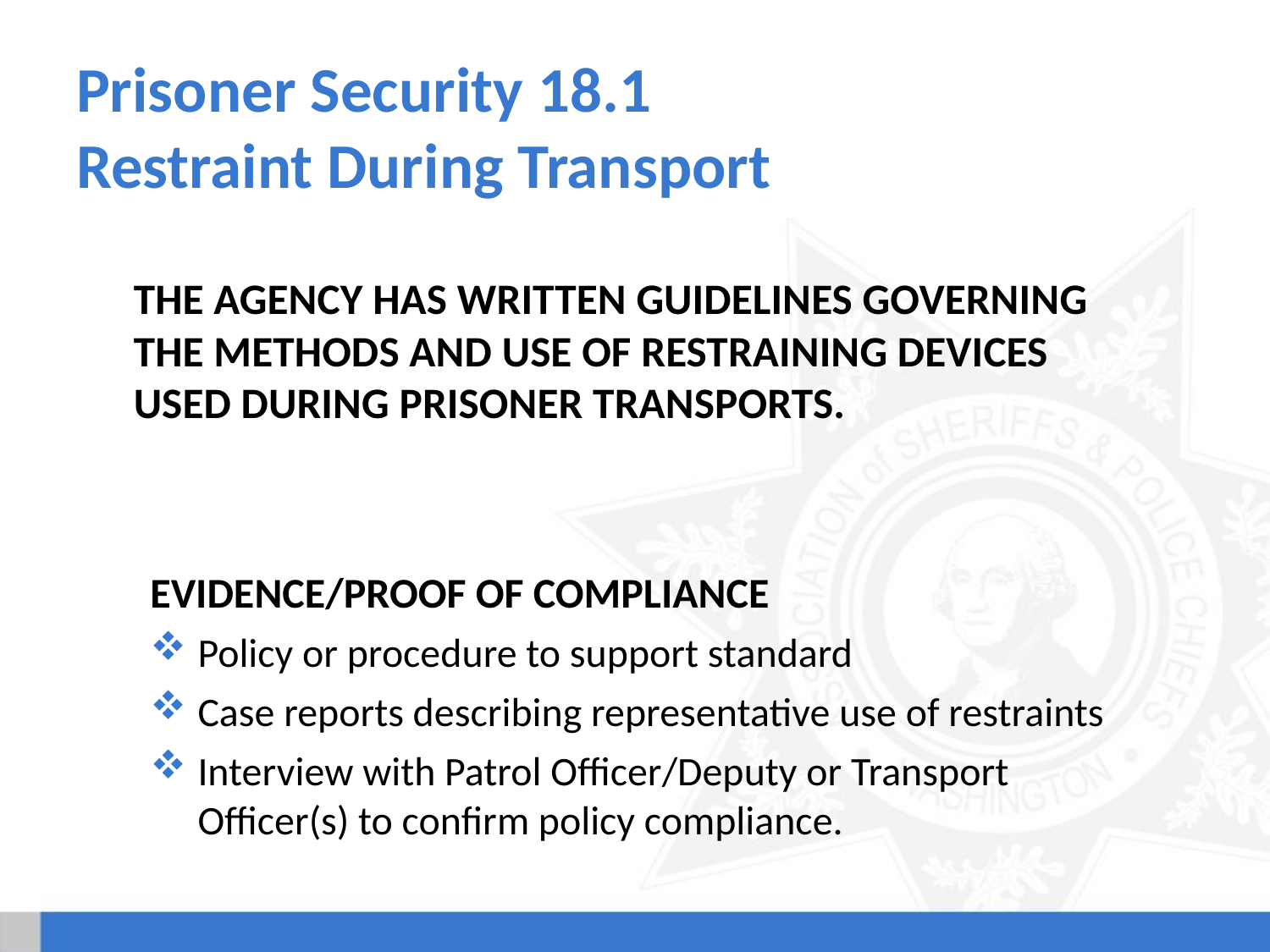

# Prisoner Security 18.1 Restraint During Transport
The agency has written guidelines governing the methods and use of restraining devices used during prisoner transports.

Evidence/Proof of Compliance
Policy or procedure to support standard
Case reports describing representative use of restraints
Interview with Patrol Officer/Deputy or Transport Officer(s) to confirm policy compliance.